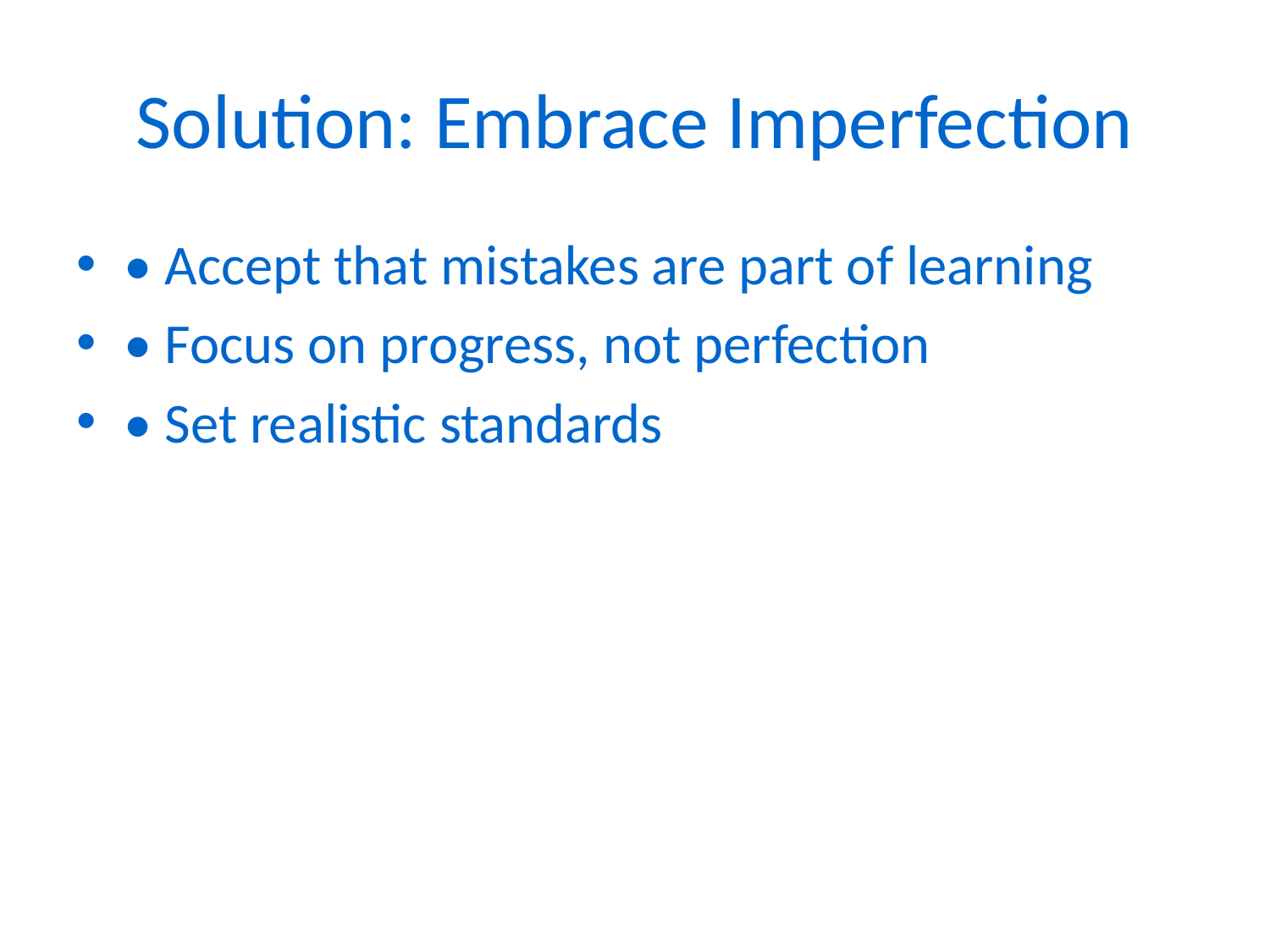

# Solution: Embrace Imperfection
• Accept that mistakes are part of learning
• Focus on progress, not perfection
• Set realistic standards